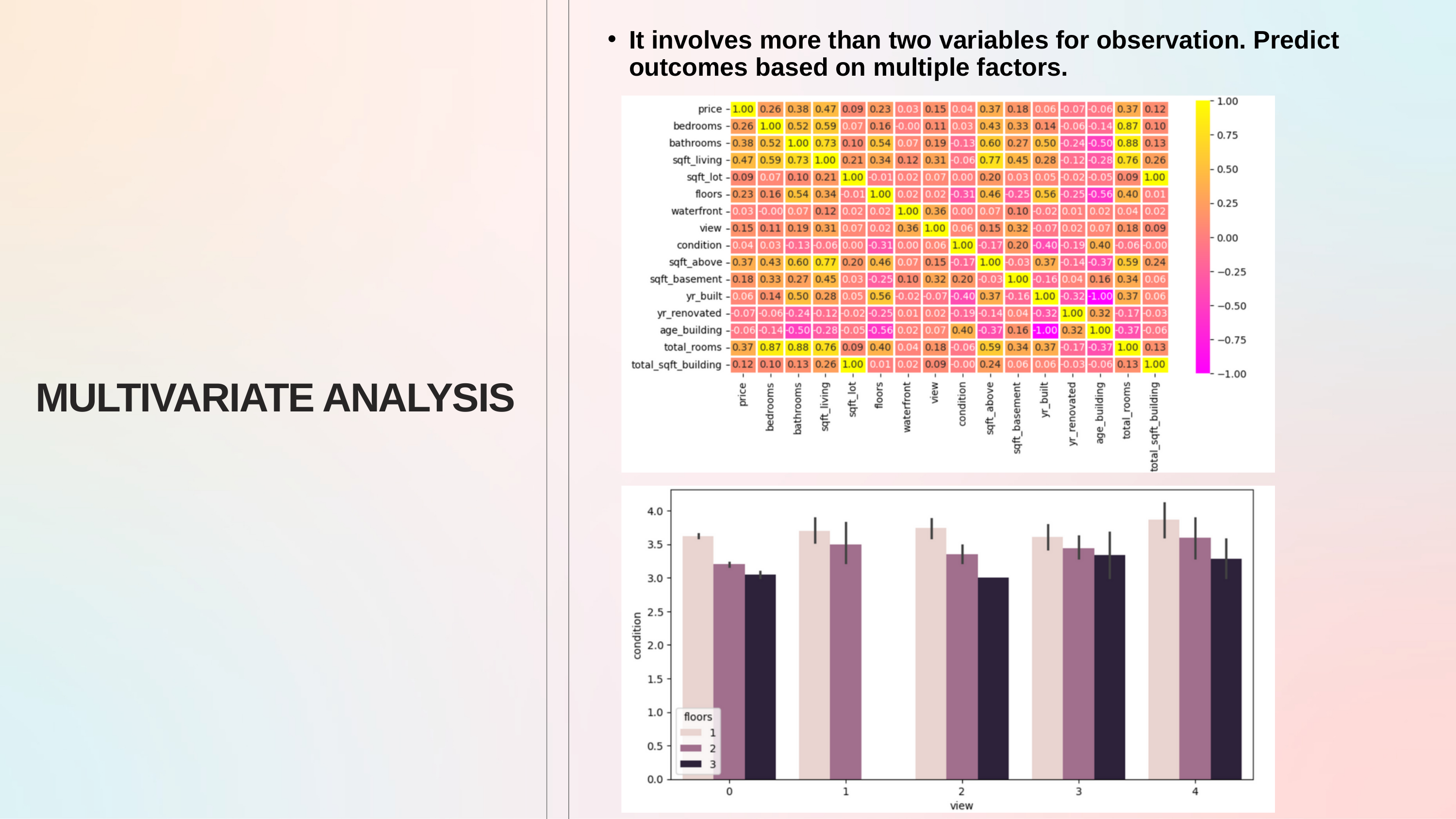

It involves more than two variables for observation. Predict outcomes based on multiple factors.

MULTIVARIATE ANALYSIS